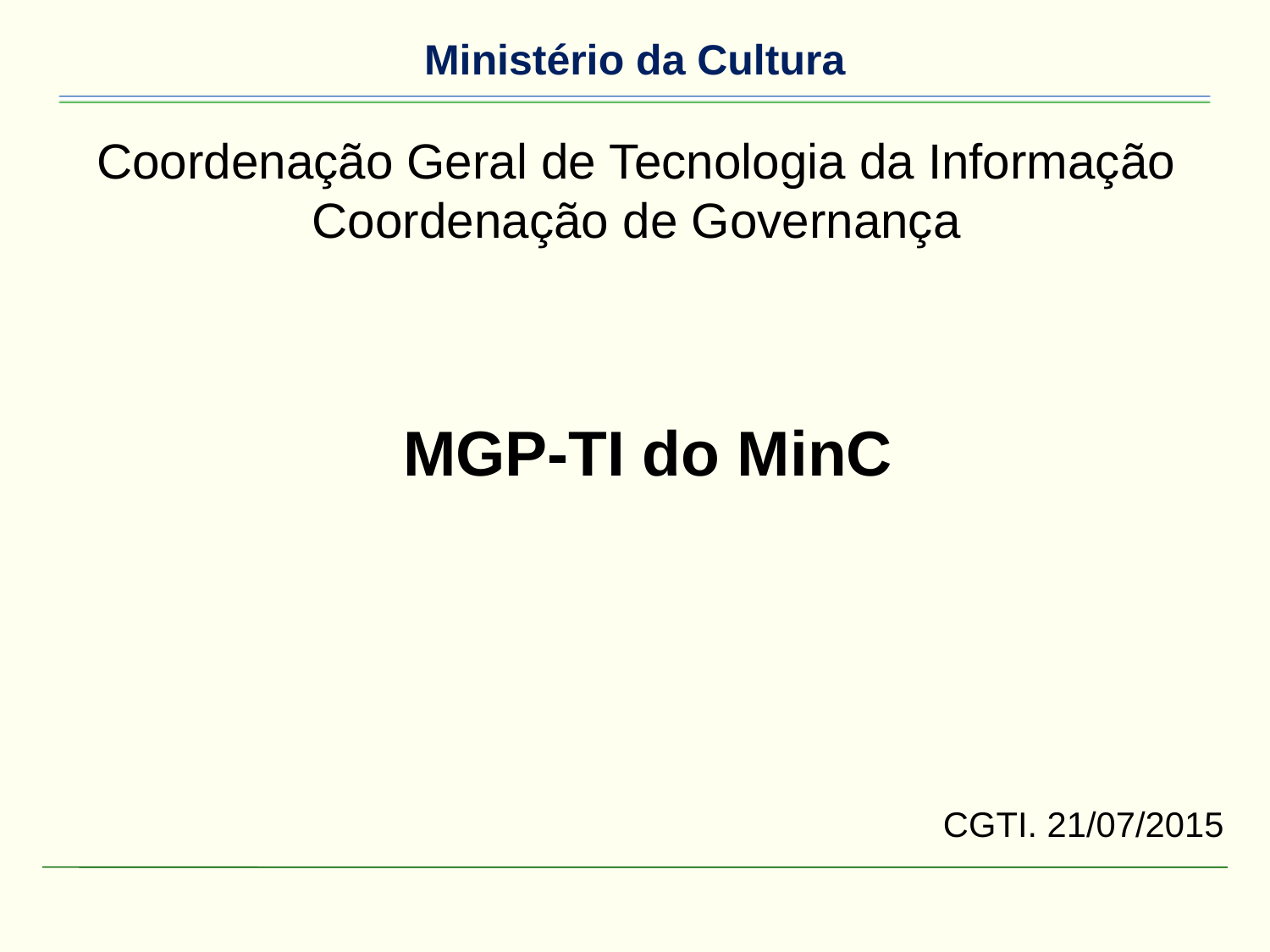

Coordenação Geral de Tecnologia da Informação
Coordenação de Governança
MGP-TI do MinC
CGTI. 21/07/2015